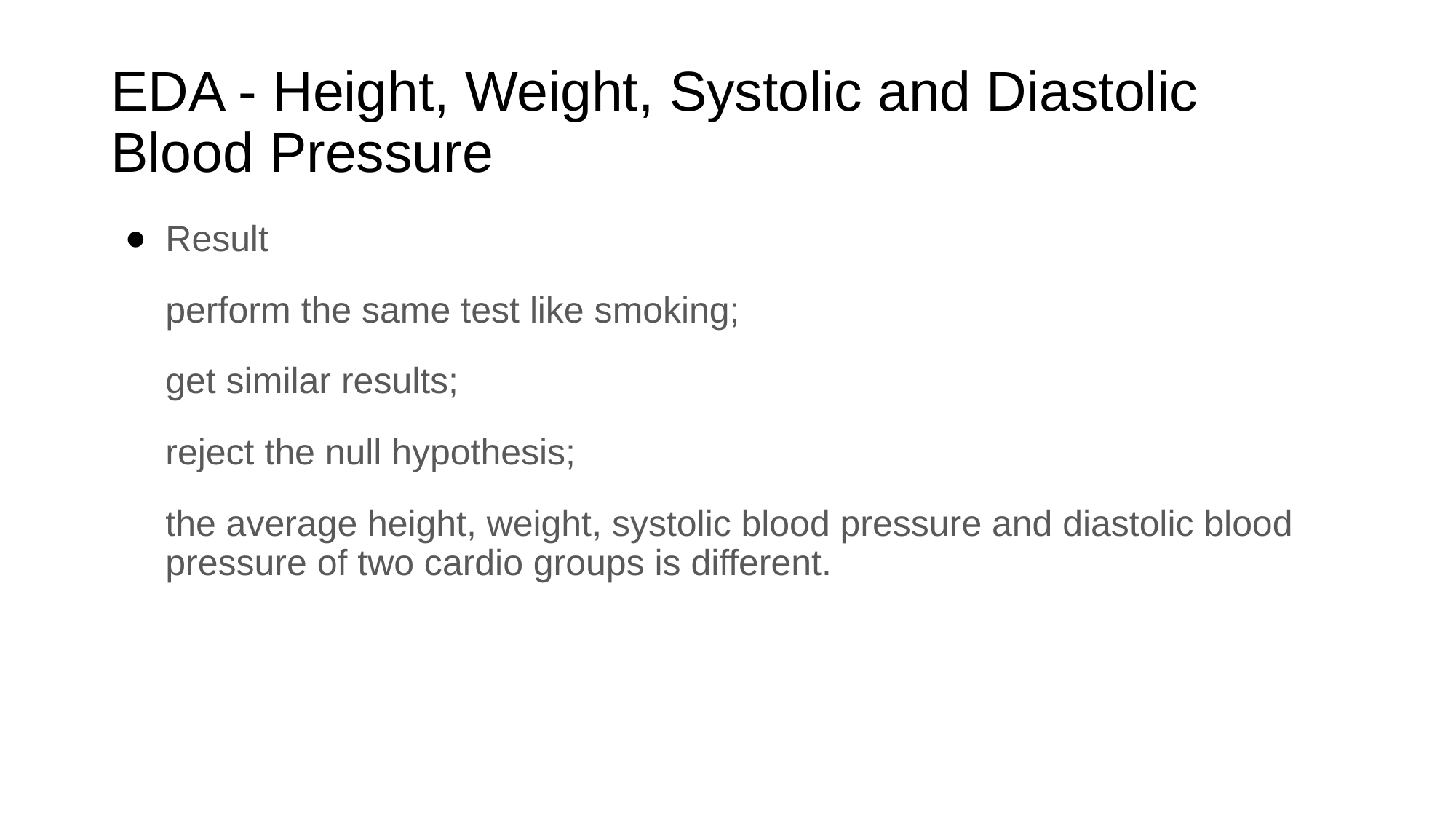

# EDA - Height, Weight, Systolic and Diastolic Blood Pressure
Result
perform the same test like smoking;
get similar results;
reject the null hypothesis;
the average height, weight, systolic blood pressure and diastolic blood pressure of two cardio groups is different.